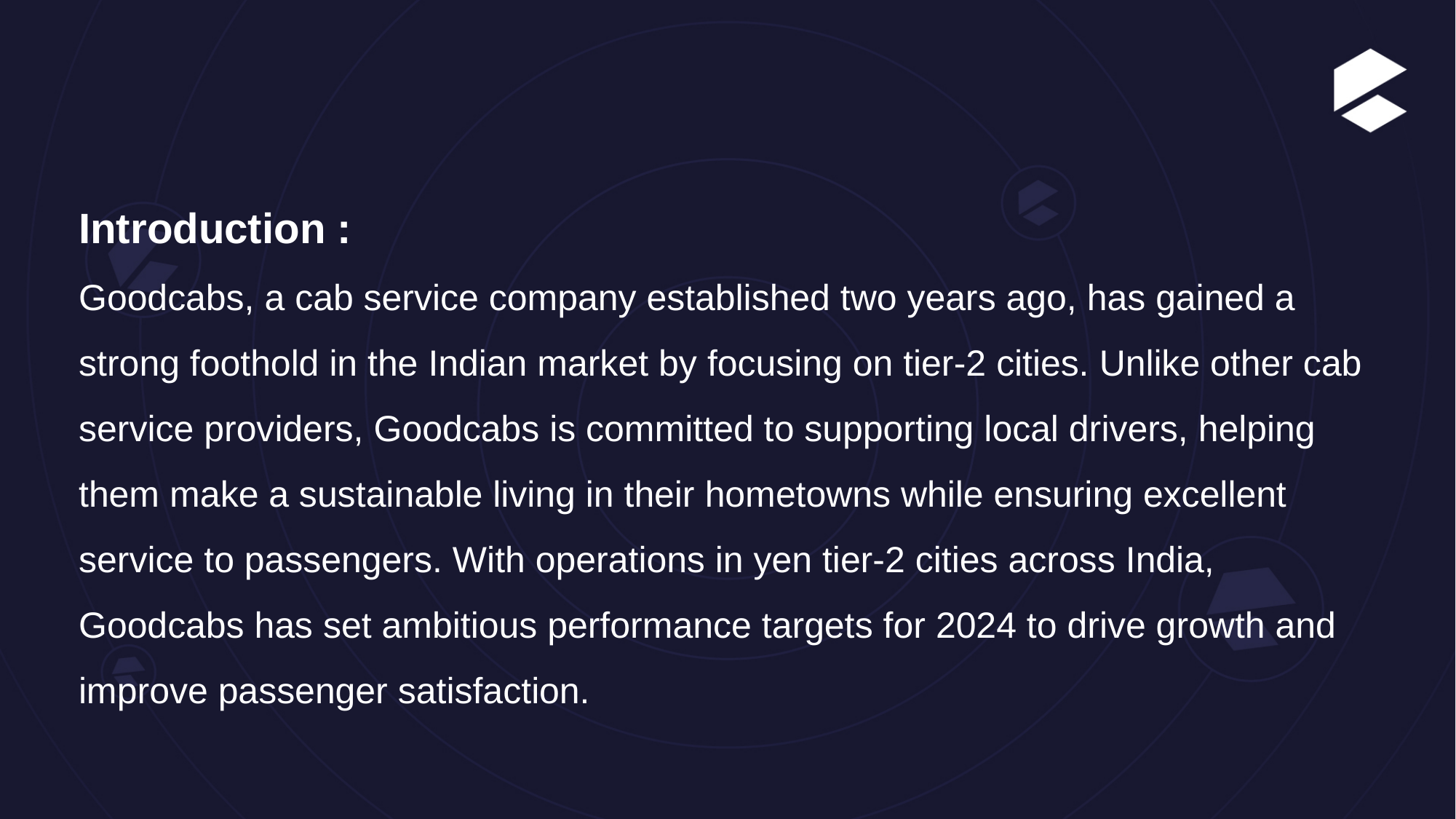

Introduction :
Goodcabs, a cab service company established two years ago, has gained a strong foothold in the Indian market by focusing on tier-2 cities. Unlike other cab service providers, Goodcabs is committed to supporting local drivers, helping them make a sustainable living in their hometowns while ensuring excellent service to passengers. With operations in yen tier-2 cities across India, Goodcabs has set ambitious performance targets for 2024 to drive growth and improve passenger satisfaction.